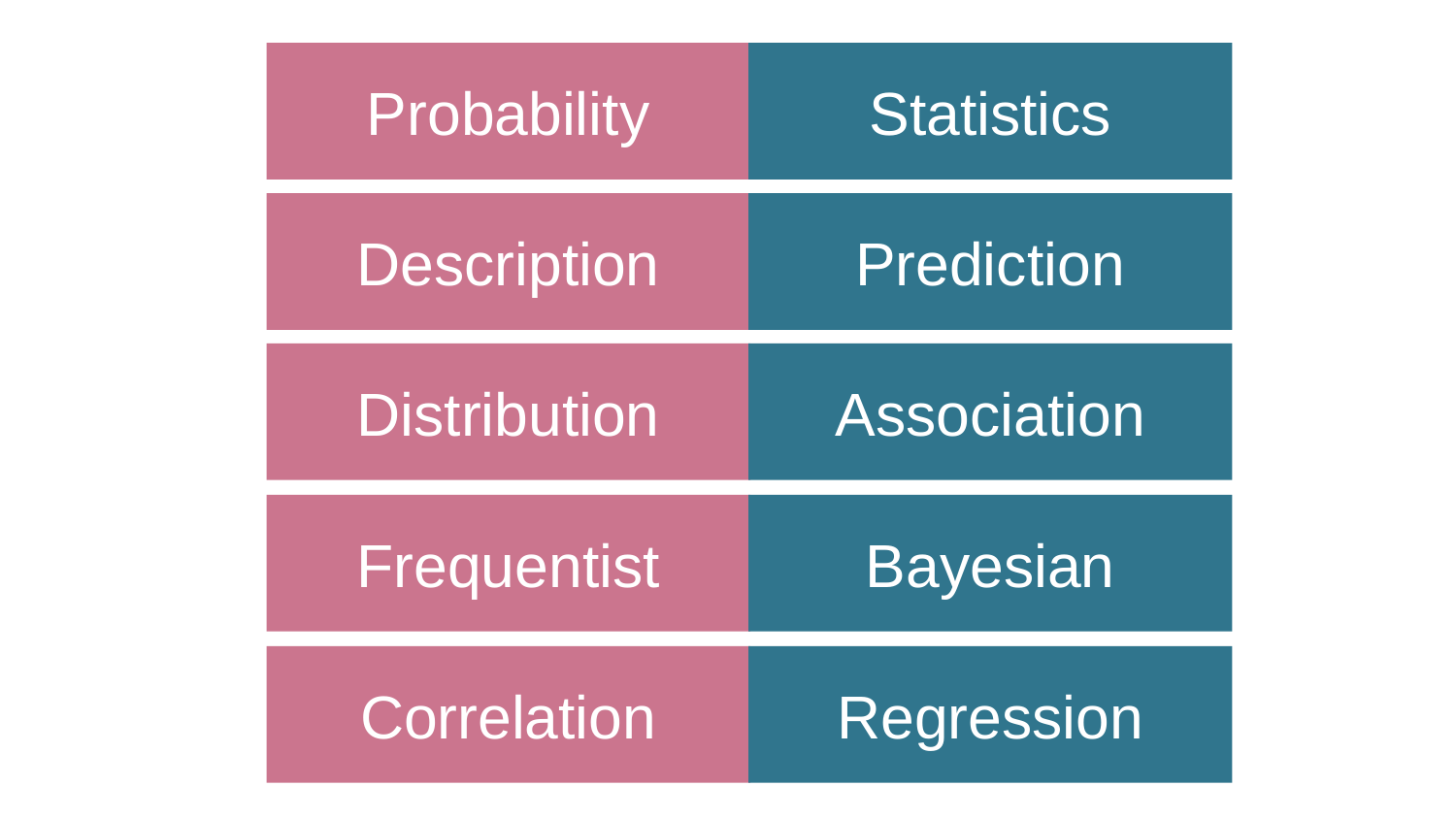

Probability
Statistics
Description
Prediction
Distribution
Association
Frequentist
Bayesian
Correlation
Regression